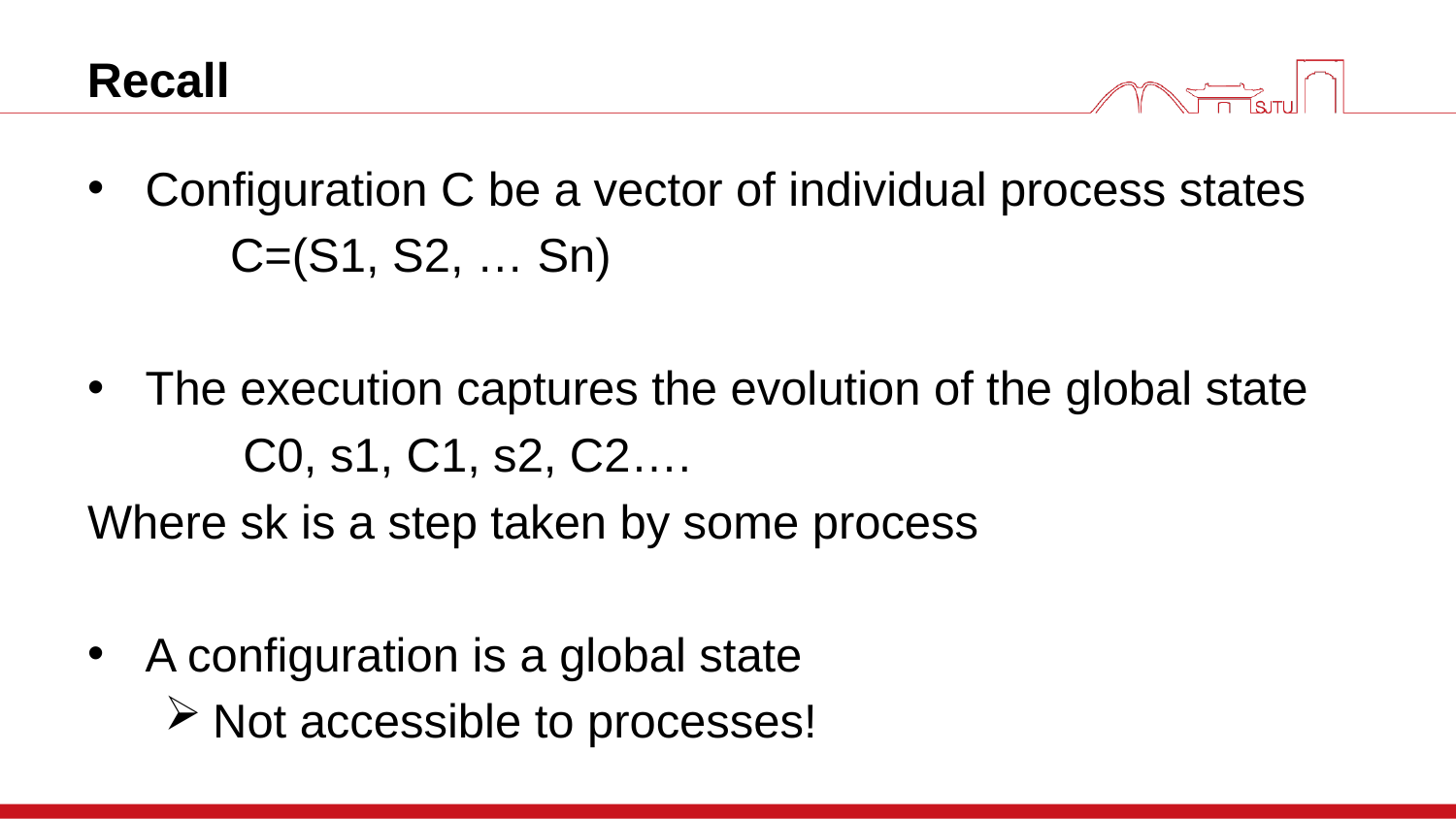

# Recall
Configuration C be a vector of individual process states
					C=(S1, S2, … Sn)

The execution captures the evolution of the global state
				 C0, s1, C1, s2, C2….
Where sk is a step taken by some process

A configuration is a global state
Not accessible to processes!